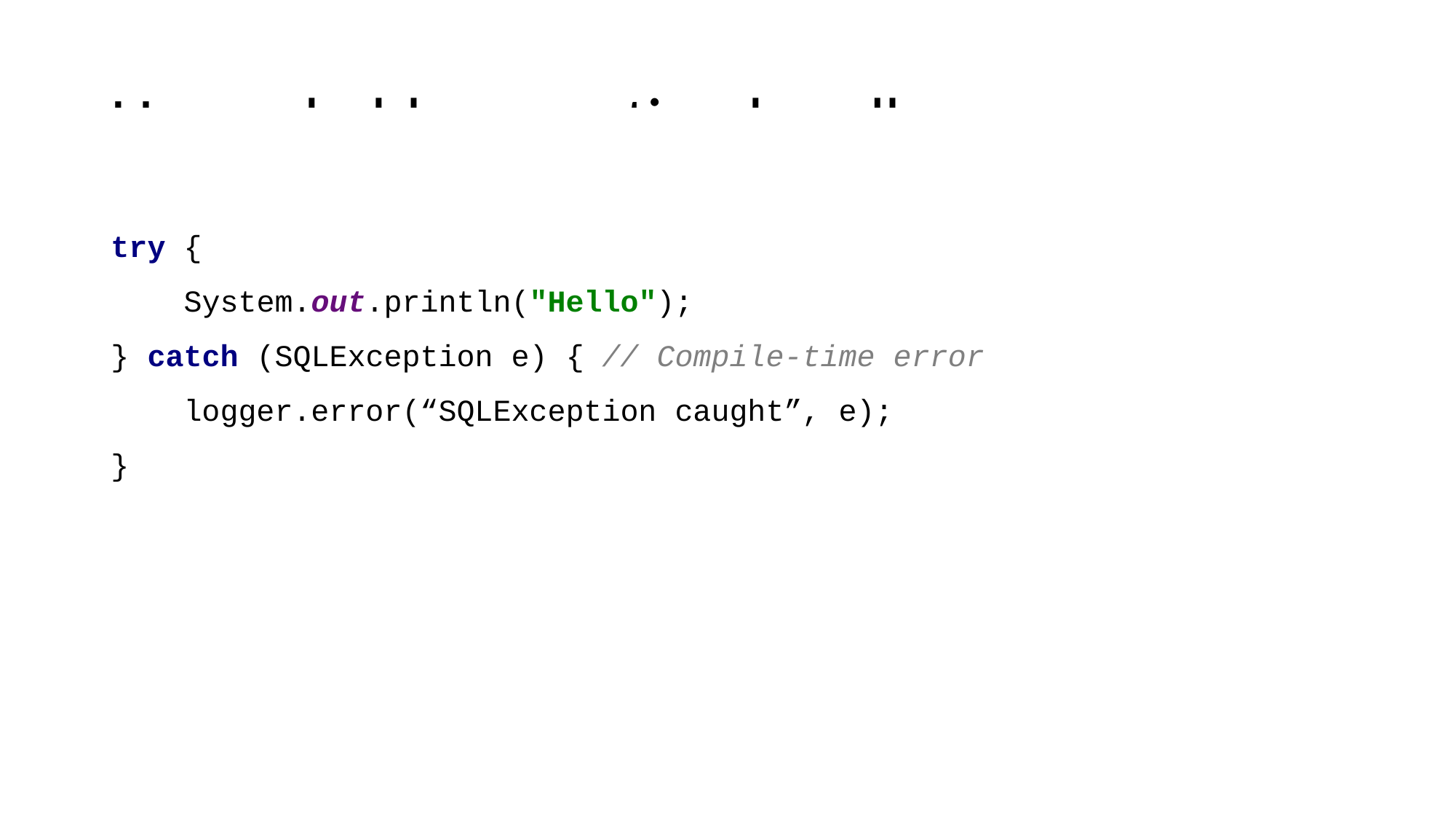

# Unreachable exception handler
try {
    System.out.println("Hello");
} catch (SQLException e) { // Compile-time error
    logger.error(“SQLException caught”, e);
}